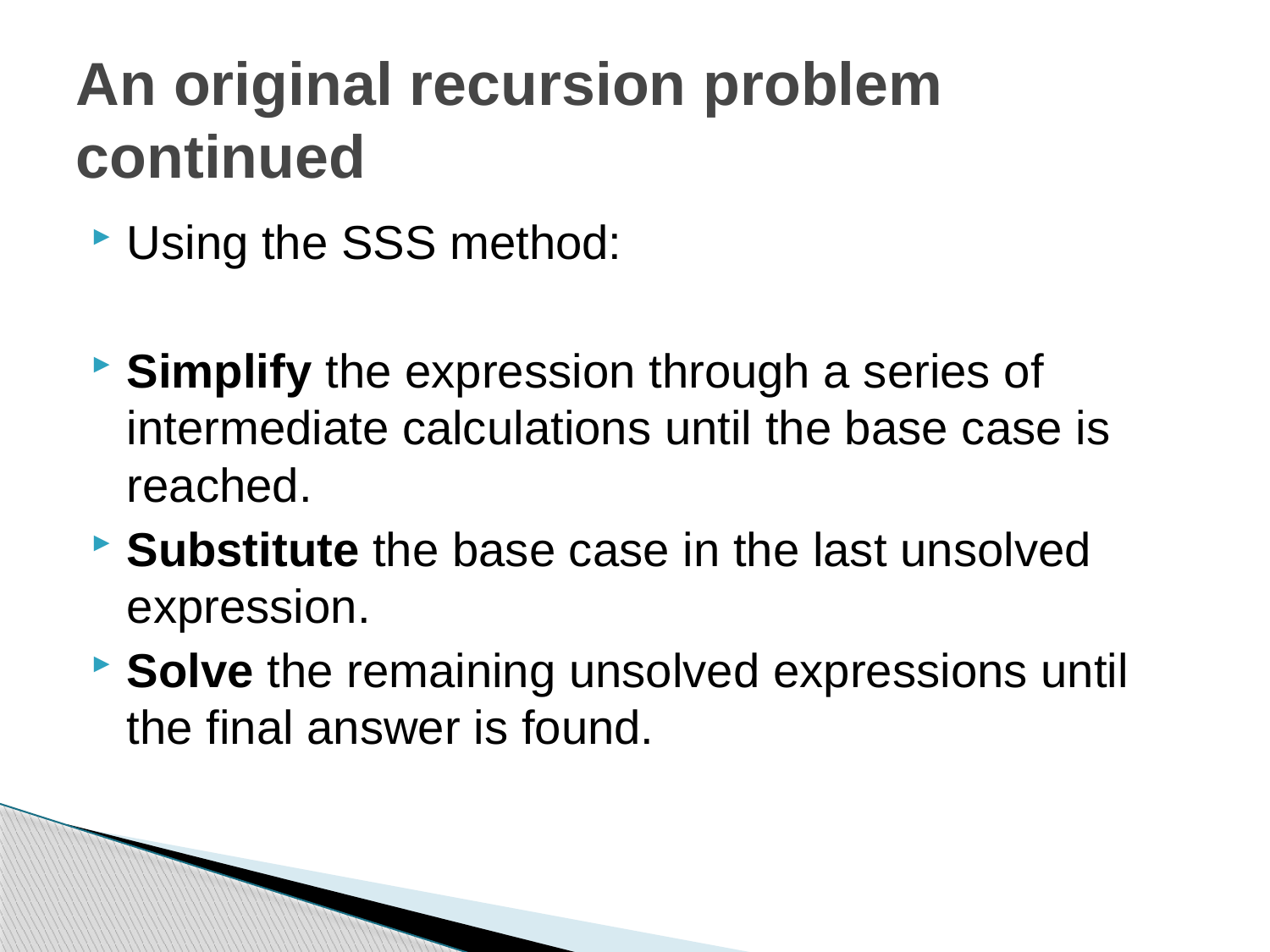

# An original recursion problem continued
Using the SSS method:

Simplify the expression through a series of intermediate calculations until the base case is reached.
Substitute the base case in the last unsolved expression.
Solve the remaining unsolved expressions until the final answer is found.